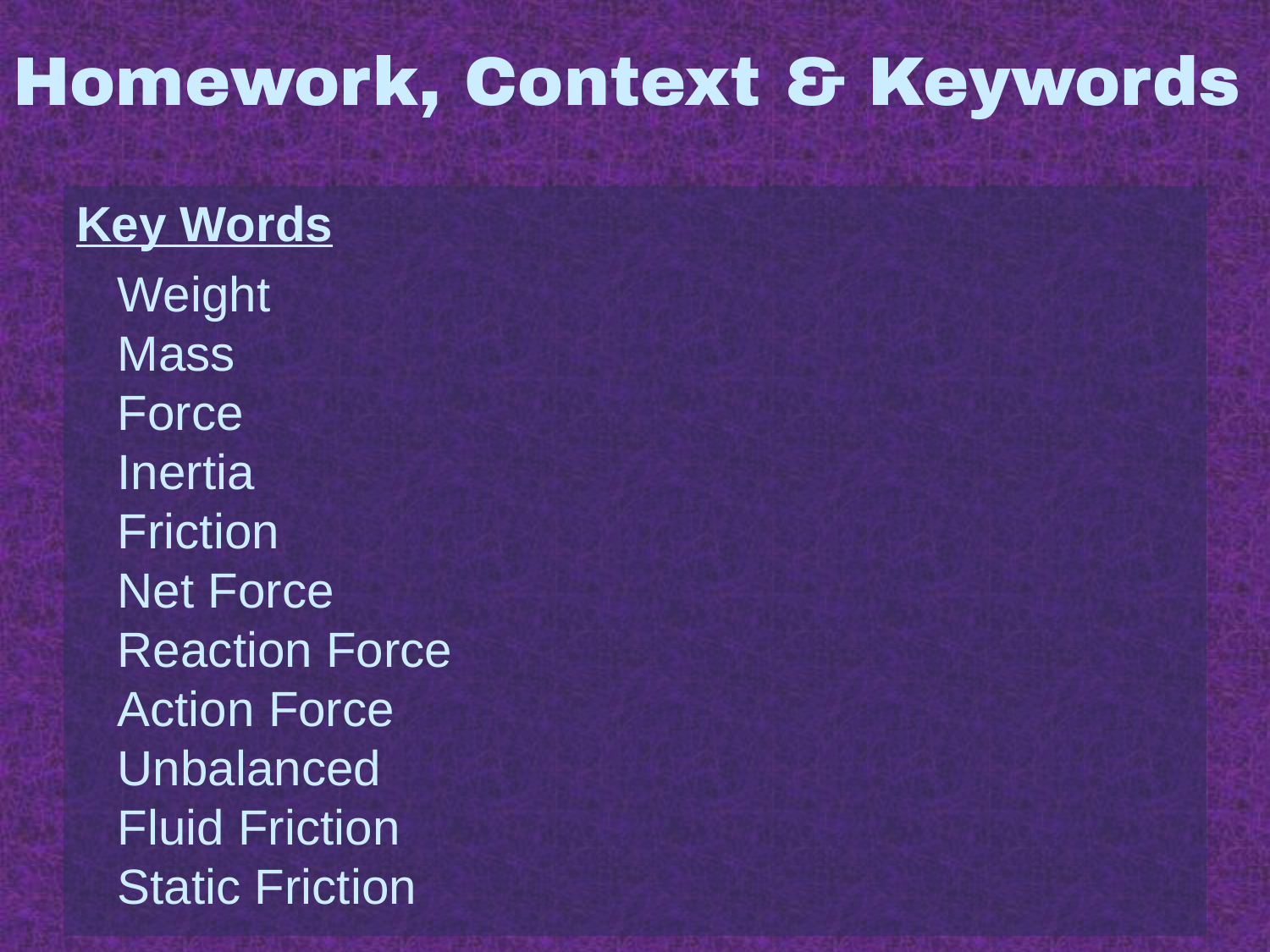

# Homework, Context & Keywords
Key Words

Weight
Mass
Force
Inertia
Friction
Net Force
Reaction Force
Action Force
Unbalanced
Fluid Friction
Static Friction